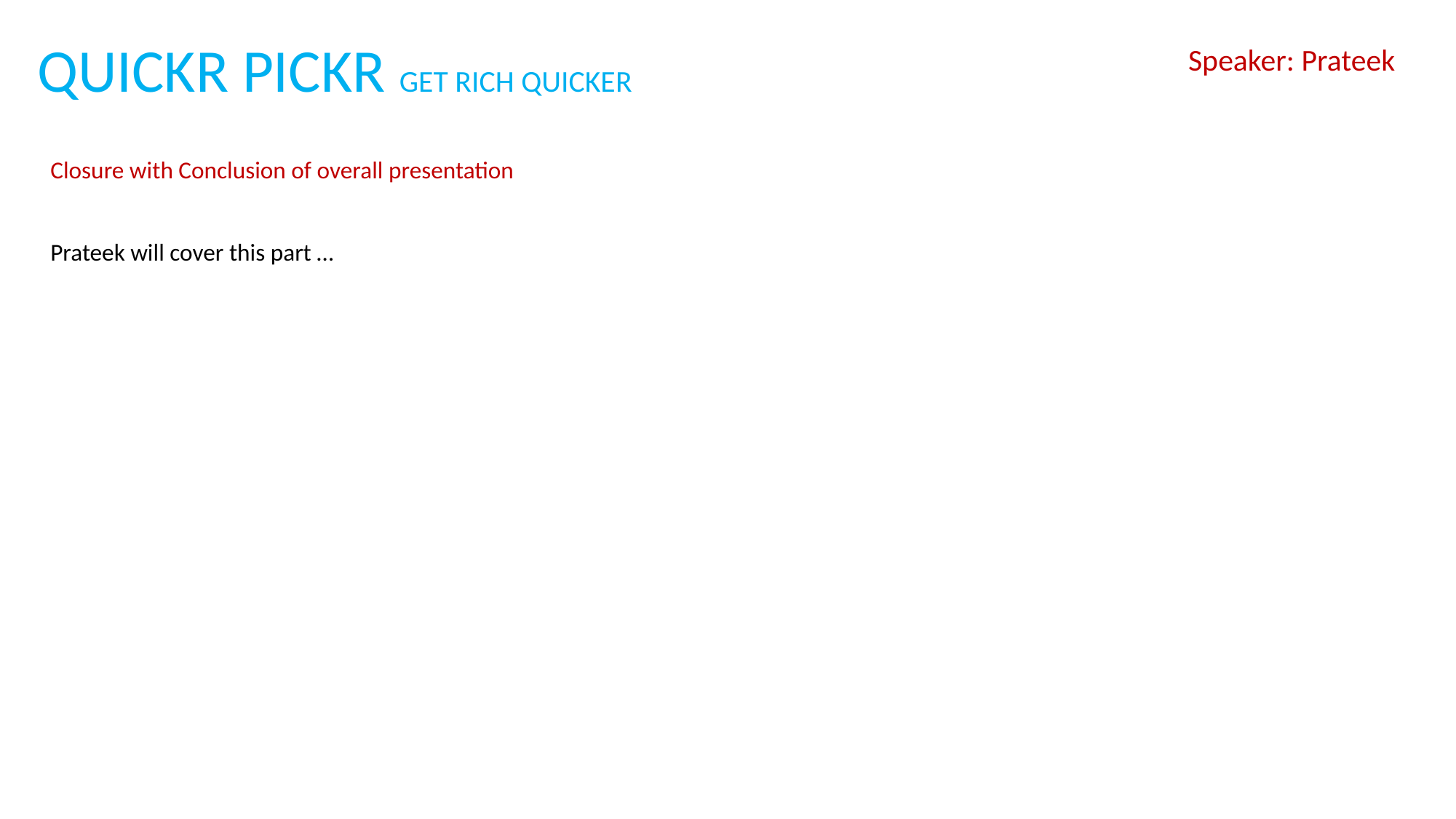

# QUICKR PICKR GET RICH QUICKER
Speaker: Prateek
Closure with Conclusion of overall presentation

Prateek will cover this part …